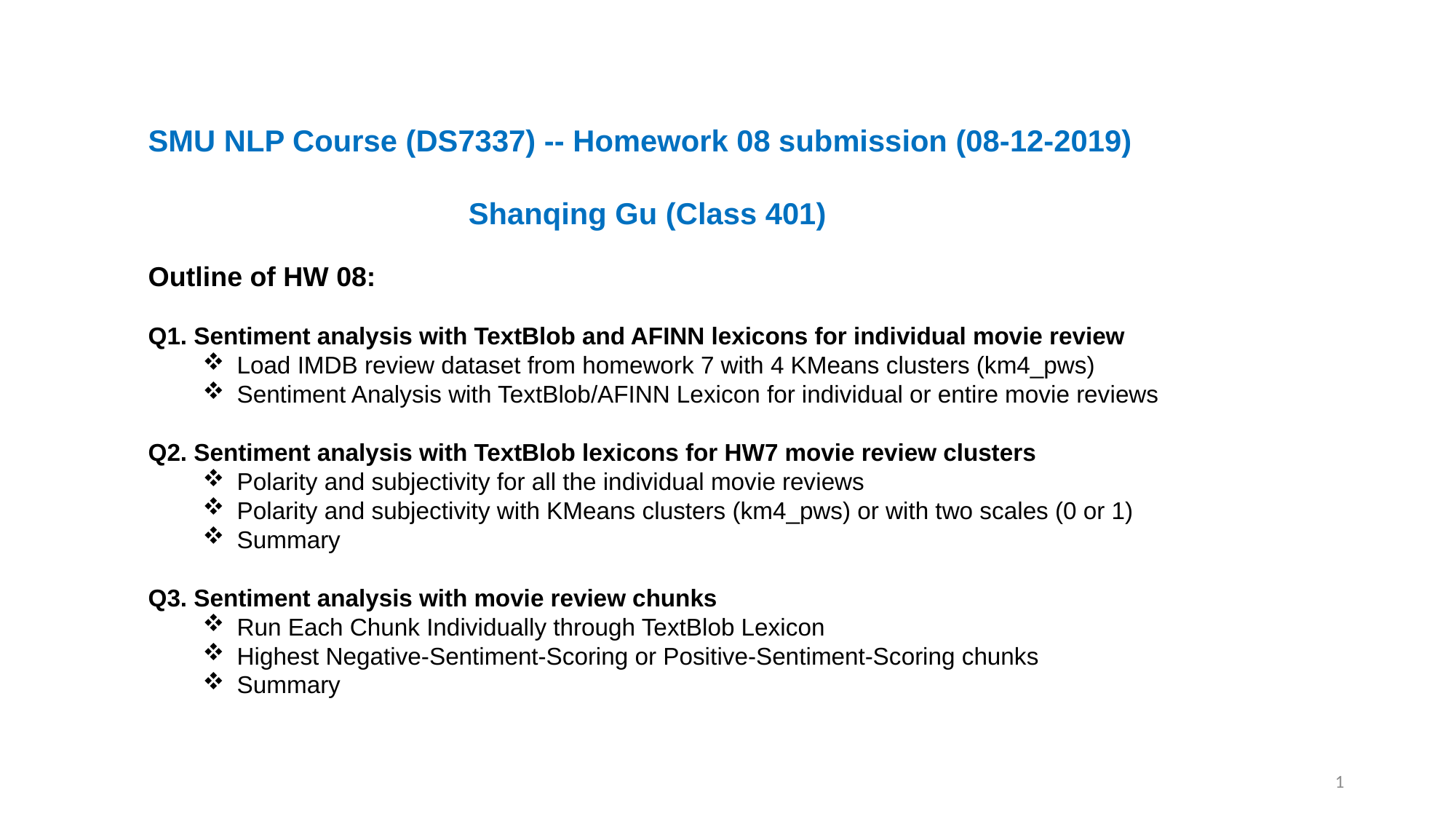

SMU NLP Course (DS7337) -- Homework 08 submission (08-12-2019)

Shanqing Gu (Class 401)
Outline of HW 08:

Q1. Sentiment analysis with TextBlob and AFINN lexicons for individual movie review
Load IMDB review dataset from homework 7 with 4 KMeans clusters (km4_pws)
Sentiment Analysis with TextBlob/AFINN Lexicon for individual or entire movie reviews

Q2. Sentiment analysis with TextBlob lexicons for HW7 movie review clusters
Polarity and subjectivity for all the individual movie reviews
Polarity and subjectivity with KMeans clusters (km4_pws) or with two scales (0 or 1)
Summary

Q3. Sentiment analysis with movie review chunks
Run Each Chunk Individually through TextBlob Lexicon
Highest Negative-Sentiment-Scoring or Positive-Sentiment-Scoring chunks
Summary
1